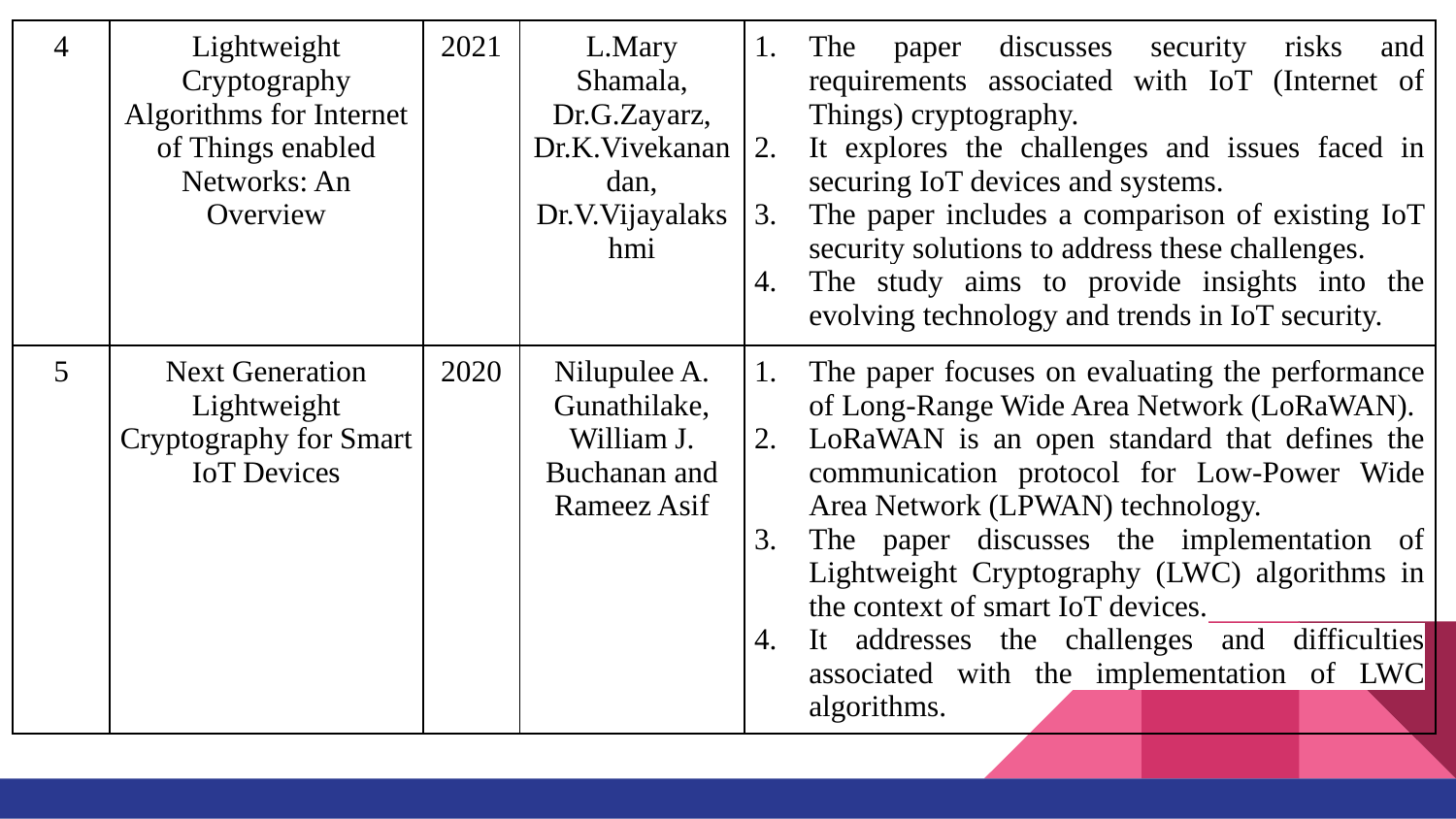

| 4 | Lightweight Cryptography Algorithms for Internet of Things enabled Networks: An Overview | 2021 | L.Mary Shamala, Dr.G.Zayarz, Dr.K.Vivekanandan, Dr.V.Vijayalakshmi | The paper discusses security risks and requirements associated with IoT (Internet of Things) cryptography. It explores the challenges and issues faced in securing IoT devices and systems. The paper includes a comparison of existing IoT security solutions to address these challenges. The study aims to provide insights into the evolving technology and trends in IoT security. |
| --- | --- | --- | --- | --- |
| 5 | Next Generation Lightweight Cryptography for Smart IoT Devices | 2020 | Nilupulee A. Gunathilake, William J. Buchanan and Rameez Asif | The paper focuses on evaluating the performance of Long-Range Wide Area Network (LoRaWAN). LoRaWAN is an open standard that defines the communication protocol for Low-Power Wide Area Network (LPWAN) technology. The paper discusses the implementation of Lightweight Cryptography (LWC) algorithms in the context of smart IoT devices. It addresses the challenges and difficulties associated with the implementation of LWC algorithms. |